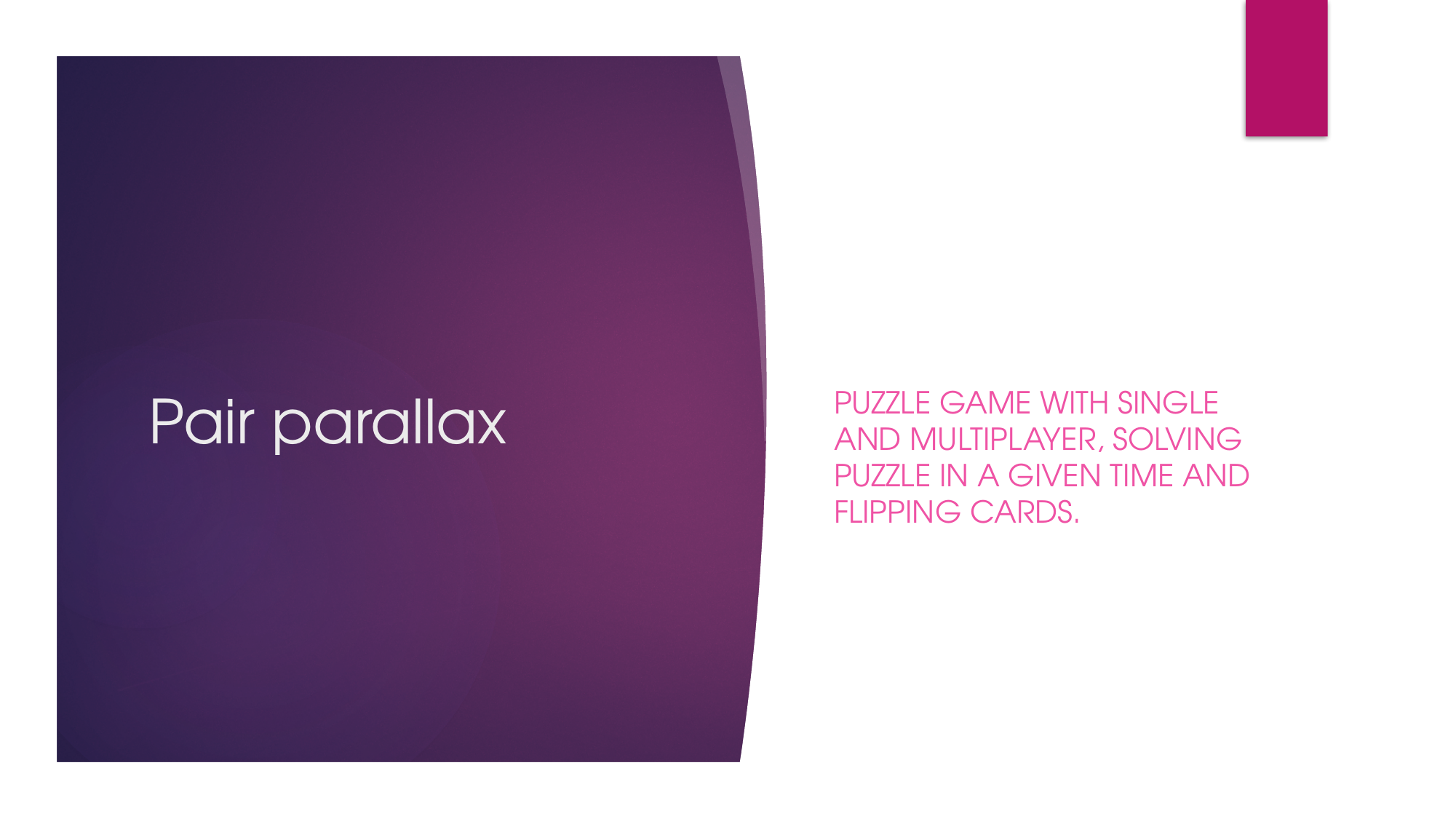

Puzzle game with single and multiplayer, solving puzzle in a given time And flipping cards.
# Pair parallax